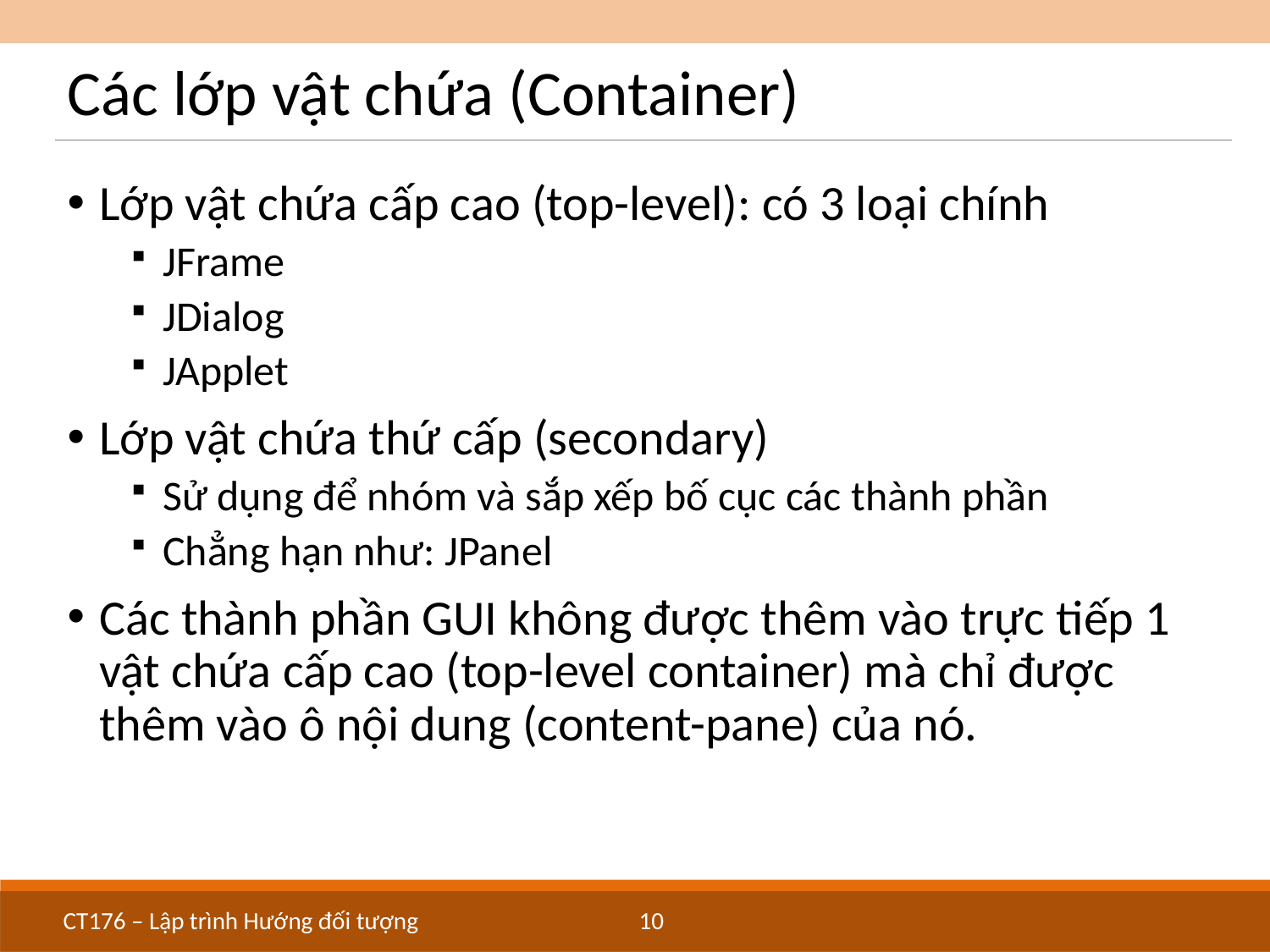

# Các lớp vật chứa (Container)
Lớp vật chứa cấp cao (top-level): có 3 loại chính
JFrame
JDialog
JApplet
Lớp vật chứa thứ cấp (secondary)
Sử dụng để nhóm và sắp xếp bố cục các thành phần
Chẳng hạn như: JPanel
Các thành phần GUI không được thêm vào trực tiếp 1 vật chứa cấp cao (top-level container) mà chỉ được thêm vào ô nội dung (content-pane) của nó.